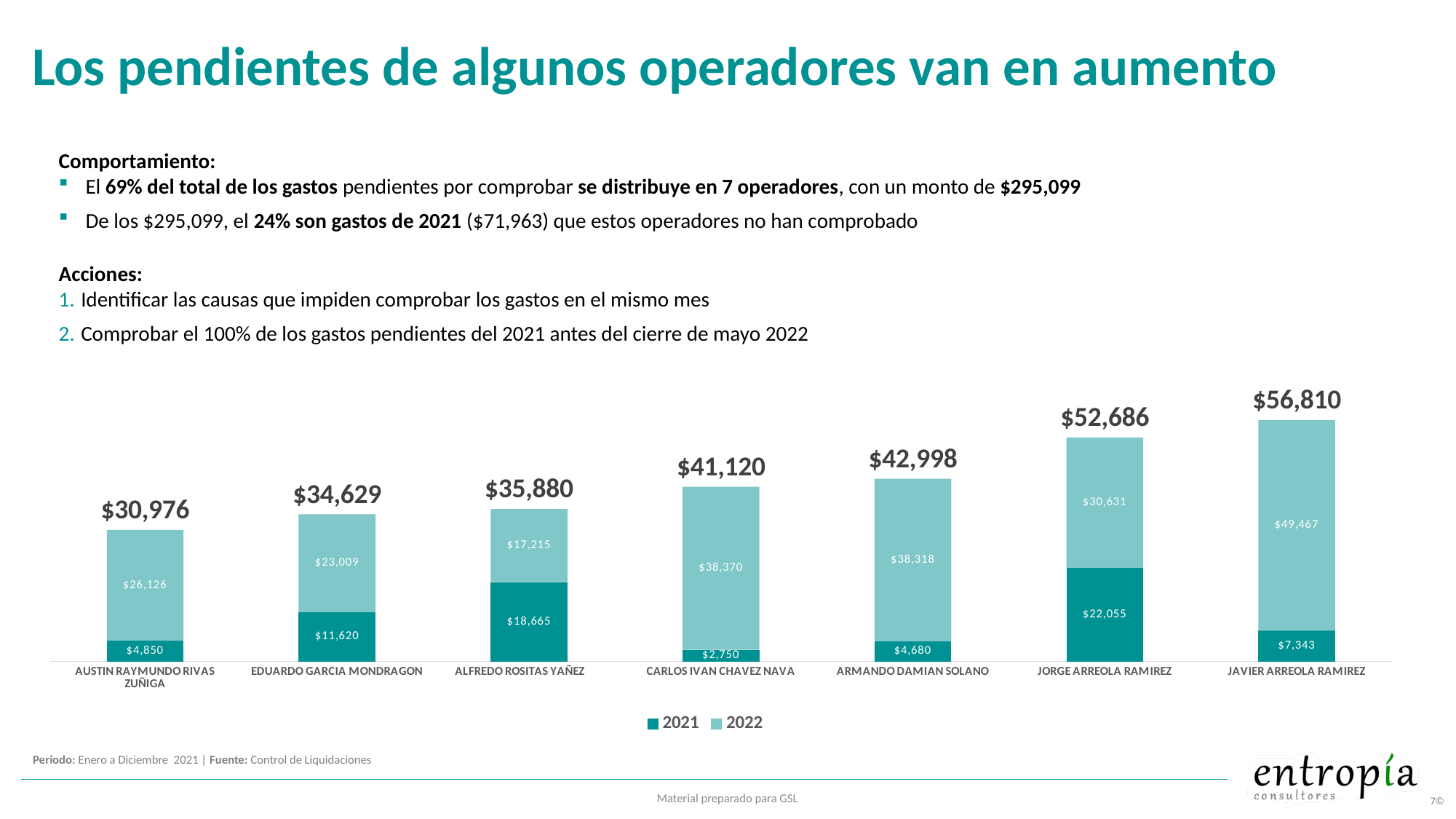

# Los pendientes de algunos operadores van en aumento

### Chart

| Category | 2021 | 2022 |   |
|---|---|---|---|
| AUSTIN RAYMUNDO RIVAS ZUÑIGA | 4850.26 | 26126.120000000003 | 30976.380000000005 |
| EDUARDO GARCIA MONDRAGON | 11620.0 | 23009.0 | 34629.0 |
| ALFREDO ROSITAS YAÑEZ         | 18665.0 | 17215.0 | 35880.0 |
| CARLOS IVAN CHAVEZ NAVA | 2750.0 | 38370.0 | 41120.0 |
| ARMANDO DAMIAN SOLANO | 4680.0 | 38318.0 | 42998.0 |
| JORGE ARREOLA RAMIREZ | 22055.0 | 30631.0 | 52686.0 |
| JAVIER ARREOLA RAMIREZ | 7343.07 | 49467.0 | 56810.07 |
Comportamiento:
El 69% del total de los gastos pendientes por comprobar se distribuye en 7 operadores, con un monto de $295,099
De los $295,099, el 24% son gastos de 2021 ($71,963) que estos operadores no han comprobado
Acciones:
Identificar las causas que impiden comprobar los gastos en el mismo mes
Comprobar el 100% de los gastos pendientes del 2021 antes del cierre de mayo 2022
Periodo: Enero a Diciembre  2021 | Fuente: Control de Liquidaciones
Material preparado para GSL
7©